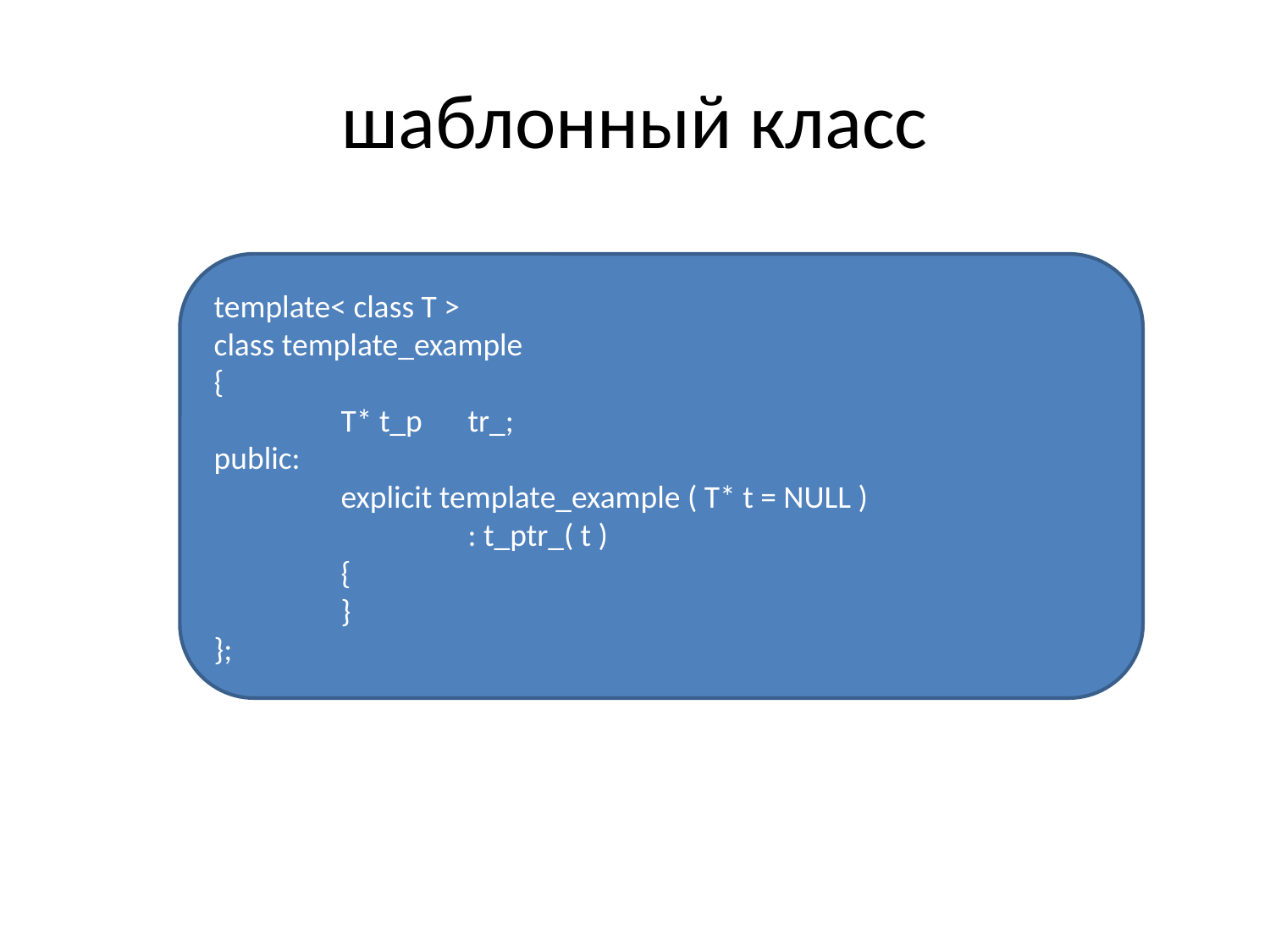

# шаблонный класс
template< class T >
class template_example
{
	T* t_p	tr_;
public:
	explicit template_example ( T* t = NULL )
		: t_ptr_( t )
{
	}
};